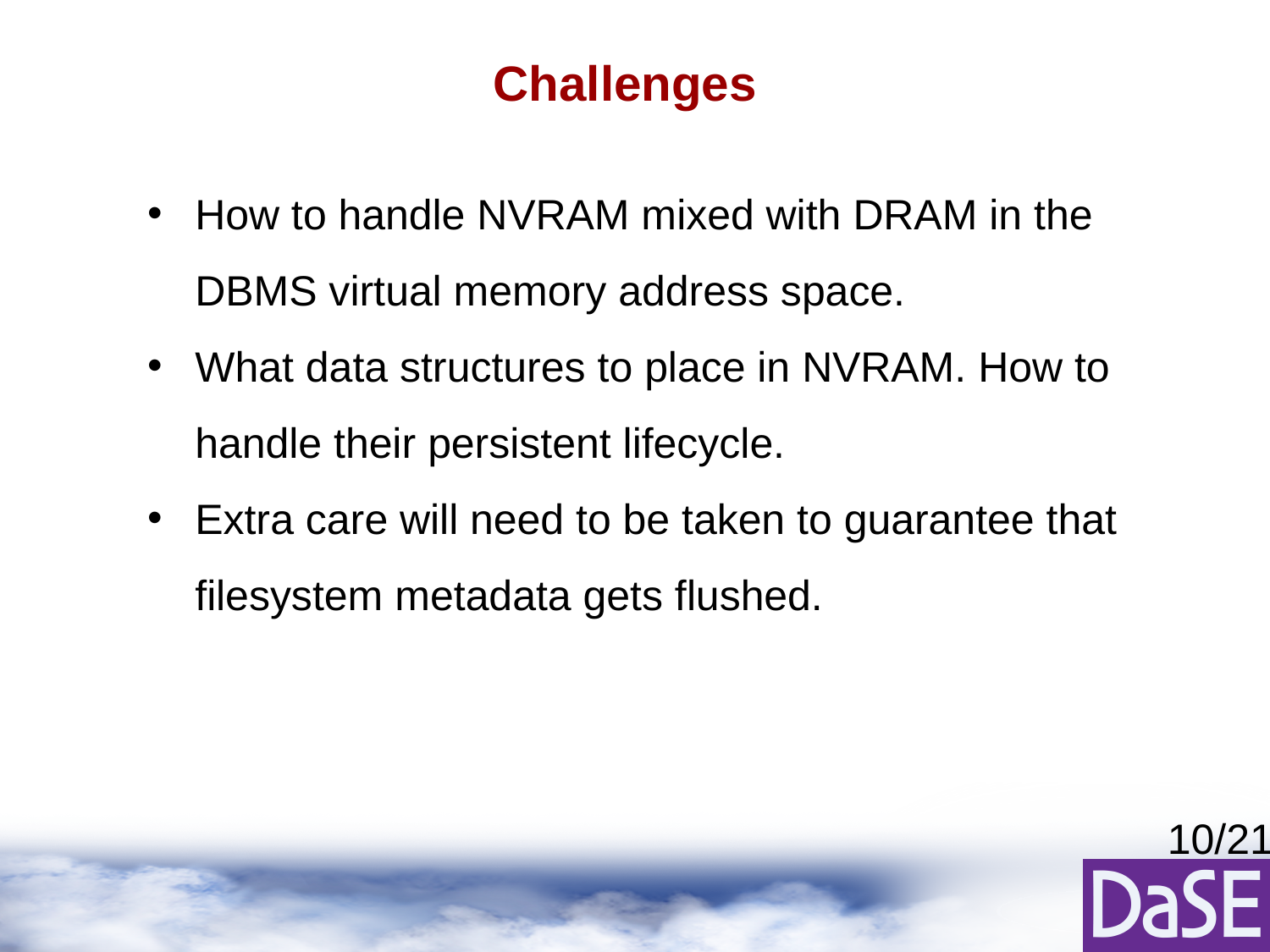

# Challenges
How to handle NVRAM mixed with DRAM in the DBMS virtual memory address space.
What data structures to place in NVRAM. How to handle their persistent lifecycle.
Extra care will need to be taken to guarantee that filesystem metadata gets flushed.
10/21